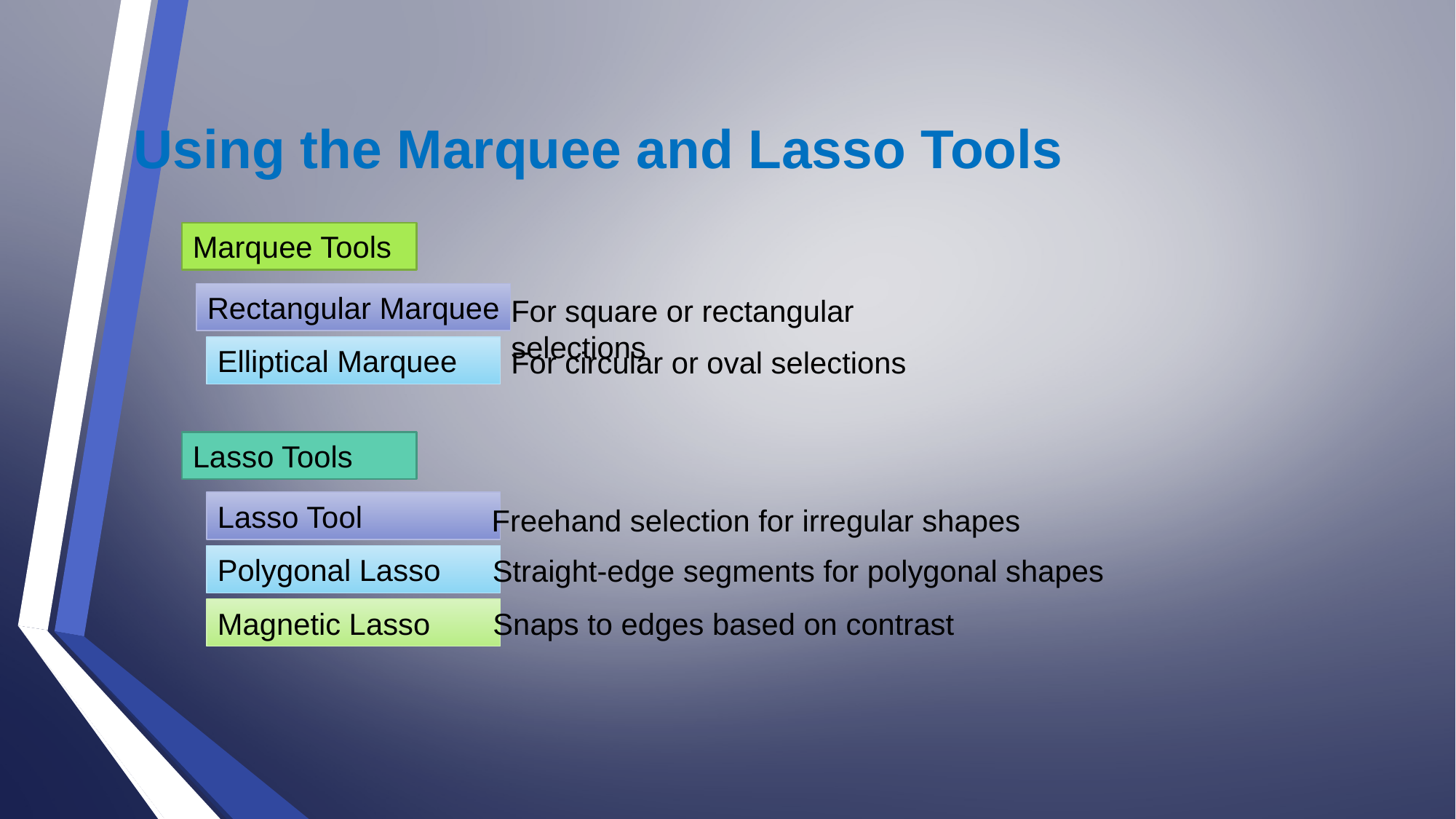

Using the Marquee and Lasso Tools
Marquee Tools
Rectangular Marquee
For square or rectangular selections
Elliptical Marquee
For circular or oval selections
Lasso Tools
Lasso Tool
Freehand selection for irregular shapes
Polygonal Lasso
Straight-edge segments for polygonal shapes
Magnetic Lasso
Snaps to edges based on contrast